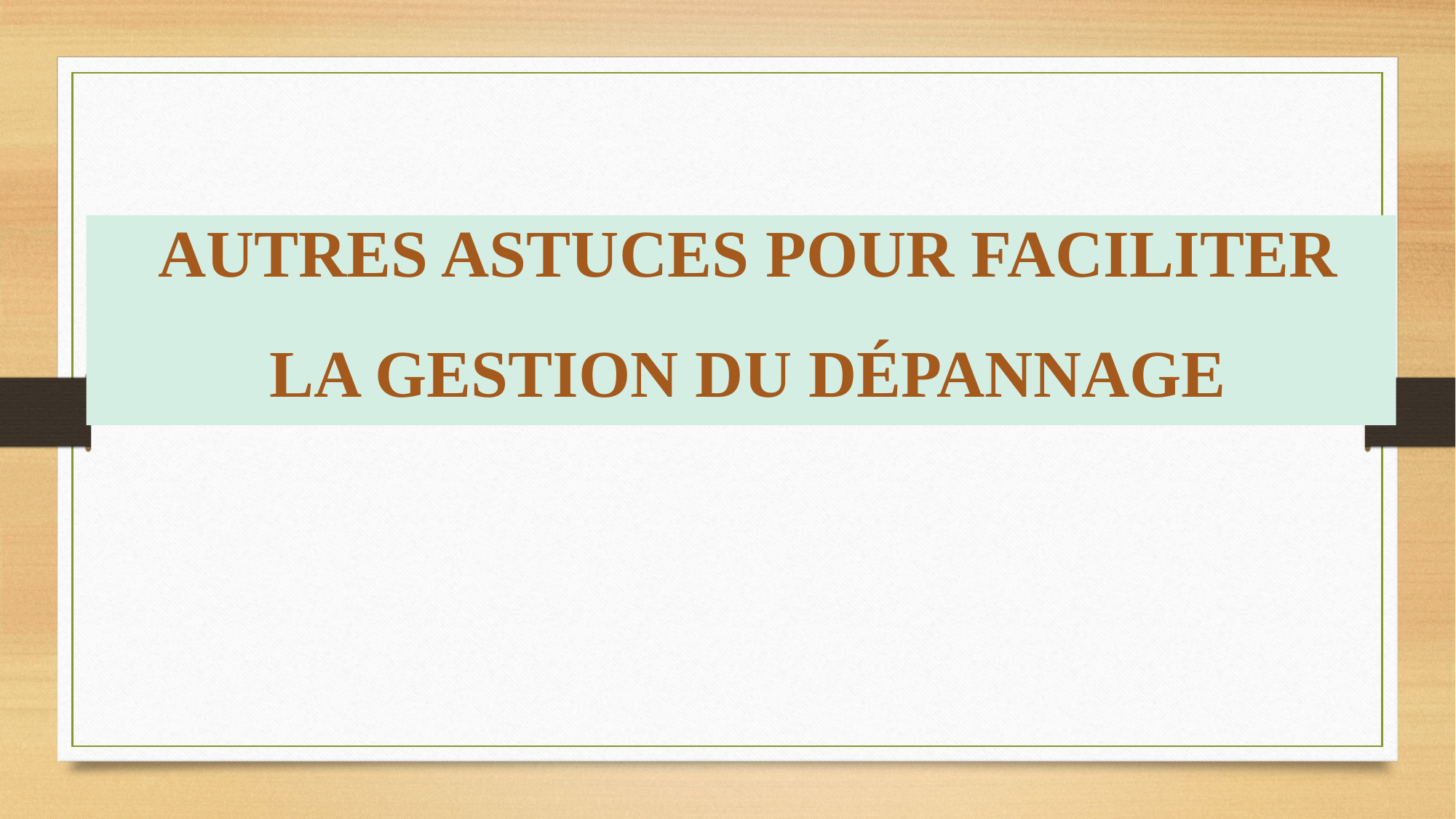

# AUTRES ASTUCES POUR FACILITER LA GESTION DU DÉPANNAGE